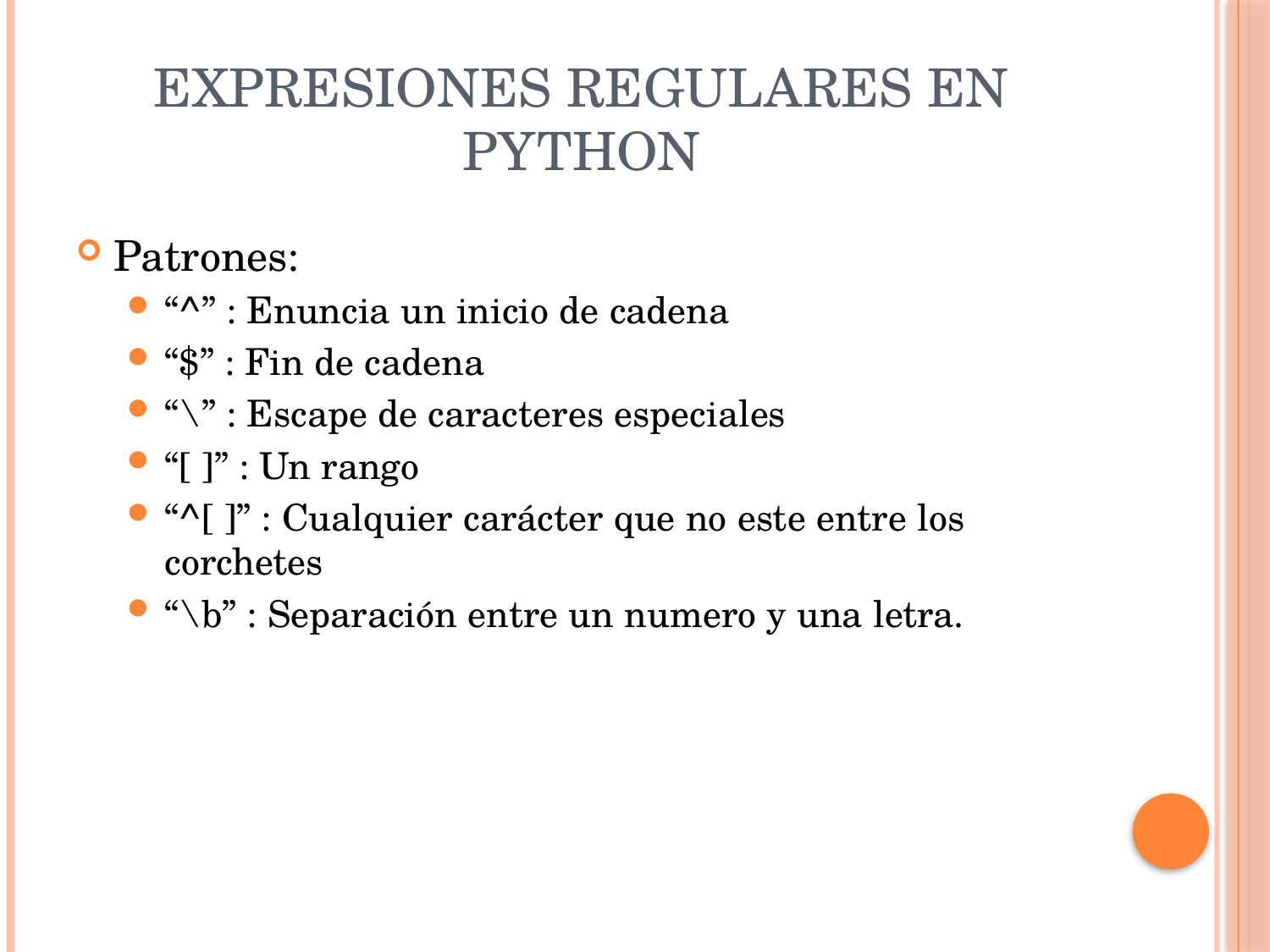

# Expresiones Regulares en Python
Patrones:
“^” : Enuncia un inicio de cadena
“$” : Fin de cadena
“\” : Escape de caracteres especiales
“[ ]” : Un rango
“^[ ]” : Cualquier carácter que no este entre los corchetes
“\b” : Separación entre un numero y una letra.